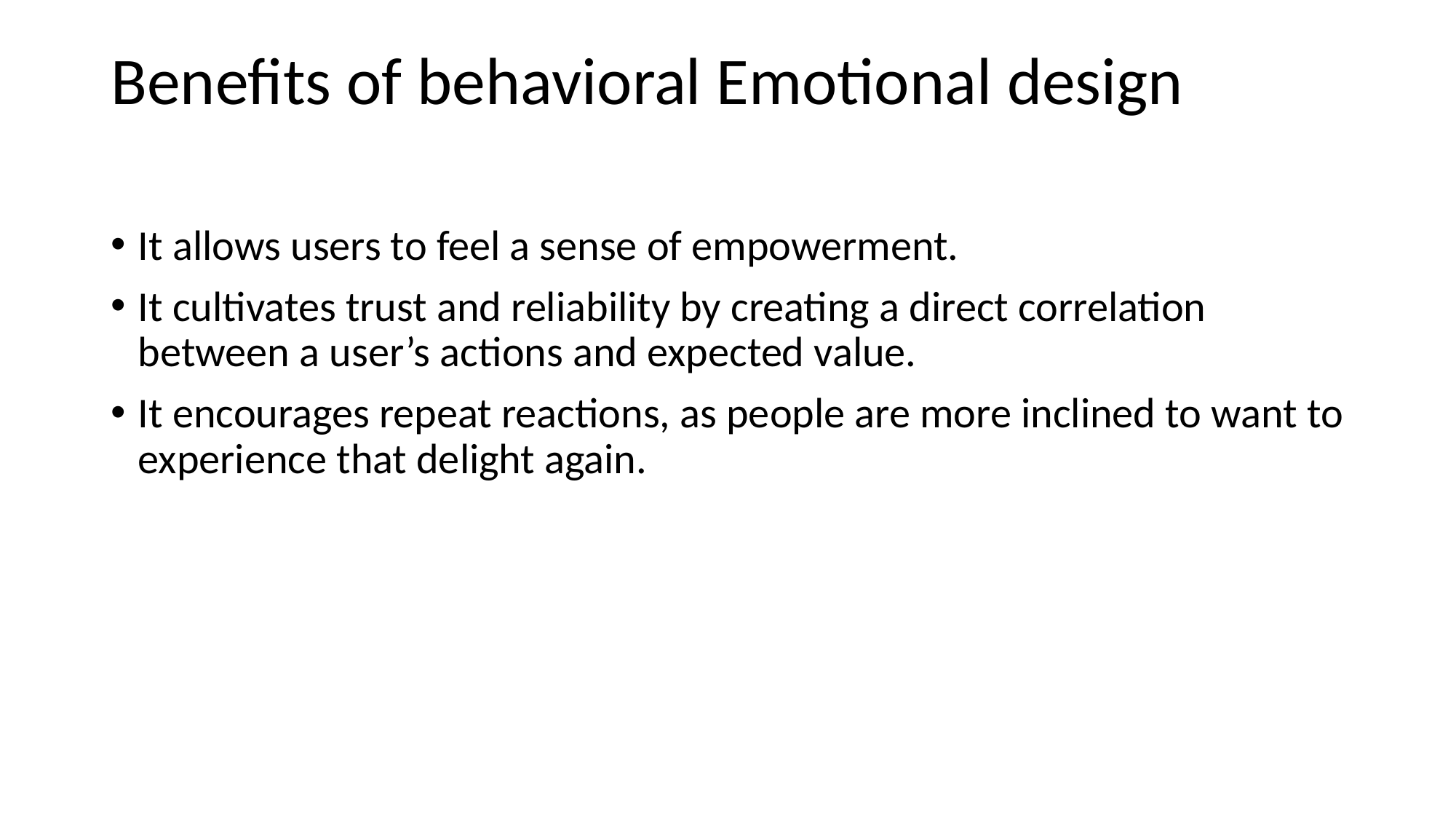

# Benefits of behavioral Emotional design
It allows users to feel a sense of empowerment.
It cultivates trust and reliability by creating a direct correlation between a user’s actions and expected value.
It encourages repeat reactions, as people are more inclined to want to experience that delight again.